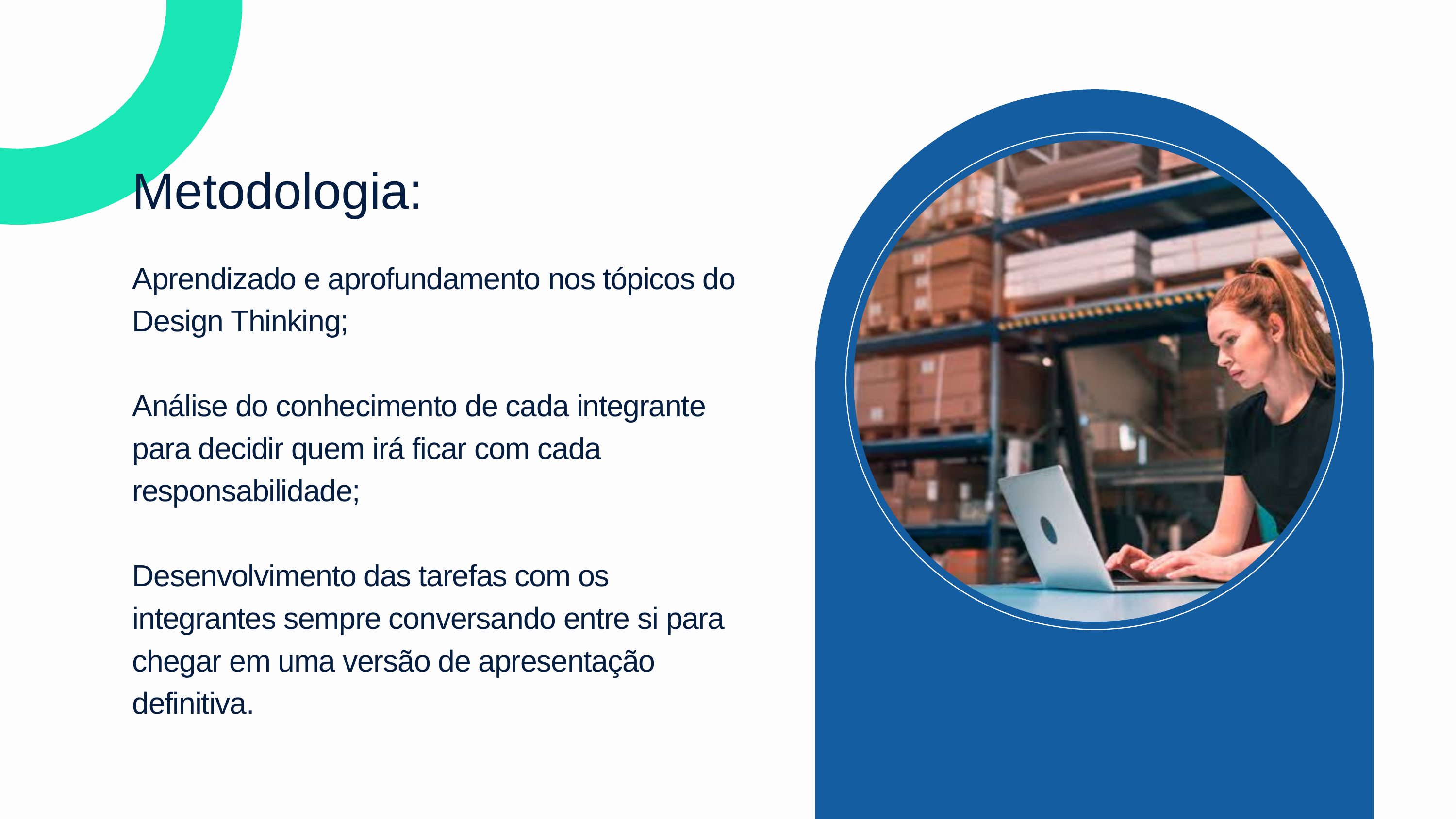

Metodologia:
Aprendizado e aprofundamento nos tópicos do Design Thinking;

Análise do conhecimento de cada integrante para decidir quem irá ficar com cada responsabilidade;

Desenvolvimento das tarefas com os integrantes sempre conversando entre si para chegar em uma versão de apresentação definitiva.